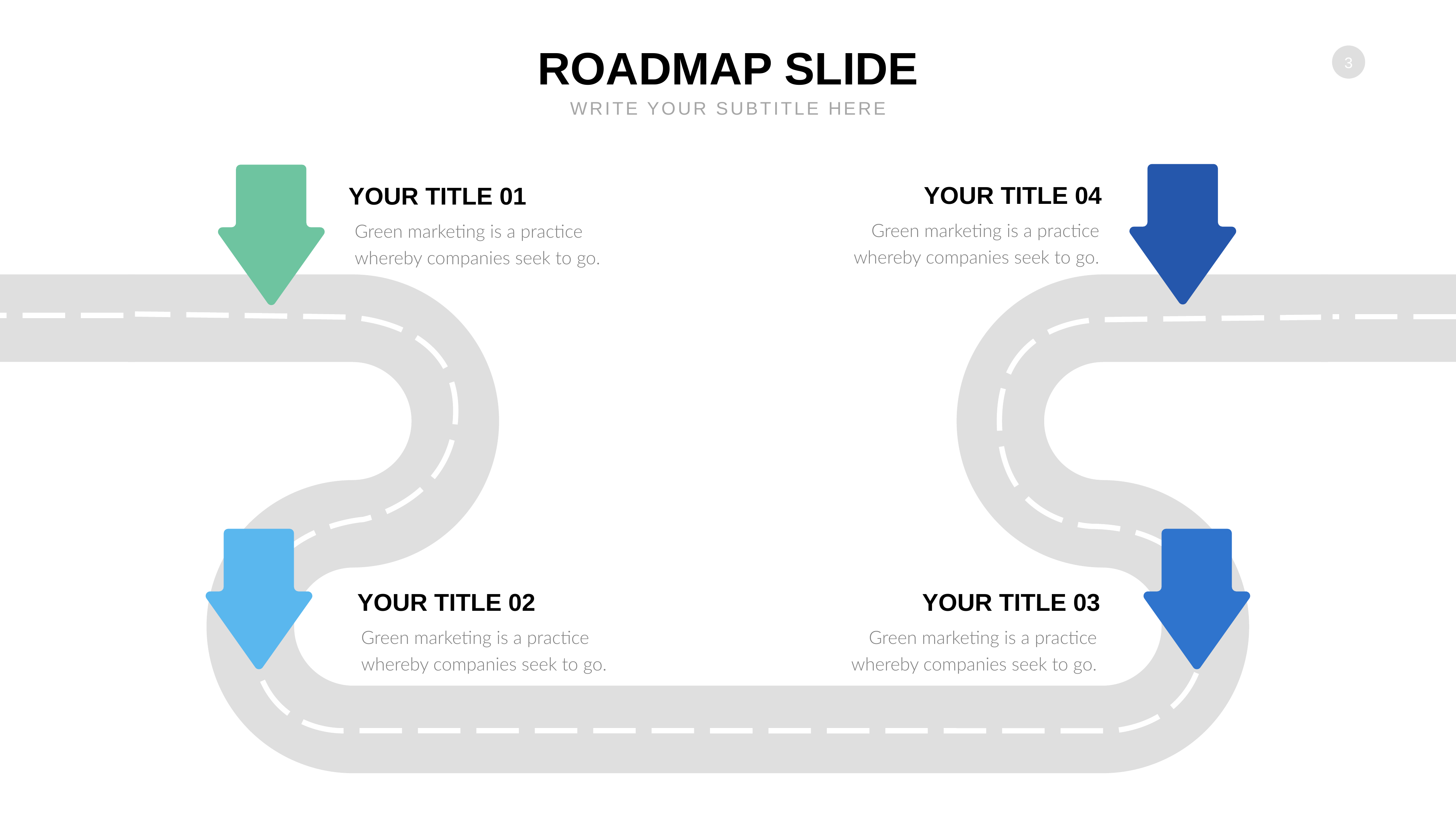

ROADMAP SLIDE
WRITE YOUR SUBTITLE HERE

YOUR TITLE 04
YOUR TITLE 01
Green marketing is a practice whereby companies seek to go.
Green marketing is a practice whereby companies seek to go.

YOUR TITLE 02
YOUR TITLE 03
Green marketing is a practice whereby companies seek to go.
Green marketing is a practice whereby companies seek to go.